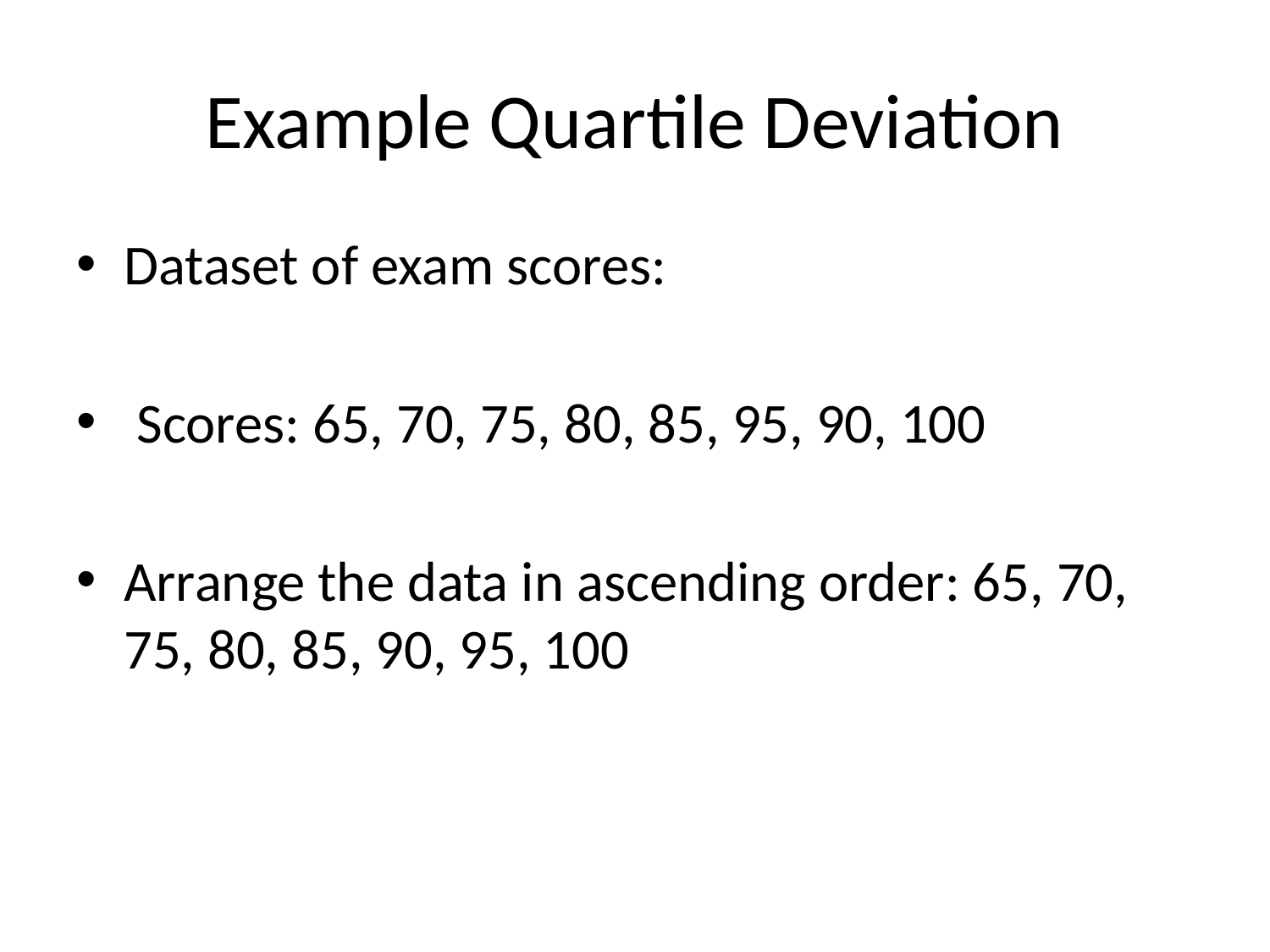

# Example Quartile Deviation
Dataset of exam scores:

 Scores: 65, 70, 75, 80, 85, 95, 90, 100

Arrange the data in ascending order: 65, 70, 75, 80, 85, 90, 95, 100